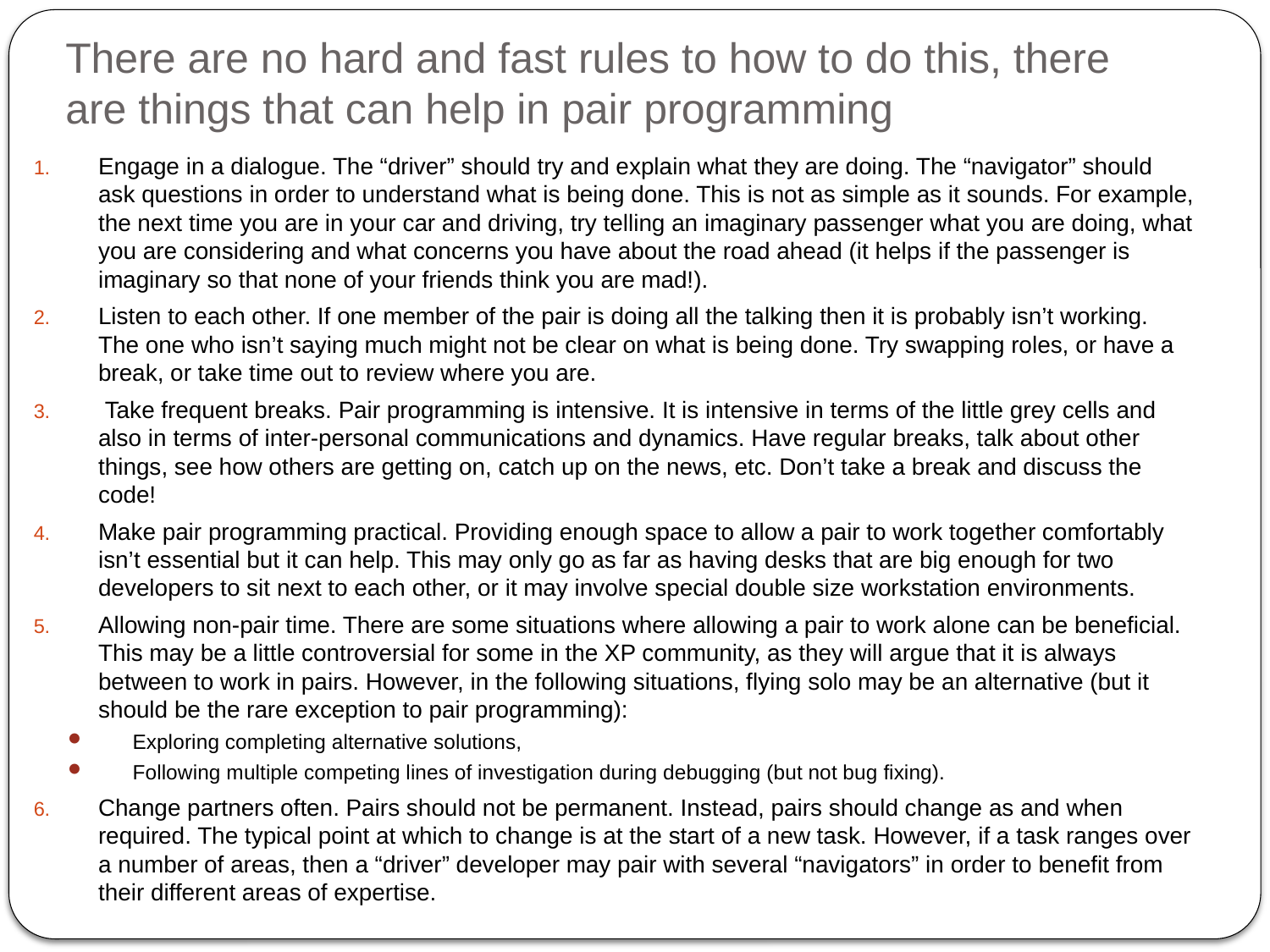

# There are no hard and fast rules to how to do this, there are things that can help in pair programming
Engage in a dialogue. The “driver” should try and explain what they are doing. The “navigator” should ask questions in order to understand what is being done. This is not as simple as it sounds. For example, the next time you are in your car and driving, try telling an imaginary passenger what you are doing, what you are considering and what concerns you have about the road ahead (it helps if the passenger is imaginary so that none of your friends think you are mad!).
Listen to each other. If one member of the pair is doing all the talking then it is probably isn’t working. The one who isn’t saying much might not be clear on what is being done. Try swapping roles, or have a break, or take time out to review where you are.
 Take frequent breaks. Pair programming is intensive. It is intensive in terms of the little grey cells and also in terms of inter-personal communications and dynamics. Have regular breaks, talk about other things, see how others are getting on, catch up on the news, etc. Don’t take a break and discuss the code!
Make pair programming practical. Providing enough space to allow a pair to work together comfortably isn’t essential but it can help. This may only go as far as having desks that are big enough for two developers to sit next to each other, or it may involve special double size workstation environments.
Allowing non-pair time. There are some situations where allowing a pair to work alone can be beneficial. This may be a little controversial for some in the XP community, as they will argue that it is always between to work in pairs. However, in the following situations, flying solo may be an alternative (but it should be the rare exception to pair programming):
Exploring completing alternative solutions,
Following multiple competing lines of investigation during debugging (but not bug fixing).
Change partners often. Pairs should not be permanent. Instead, pairs should change as and when required. The typical point at which to change is at the start of a new task. However, if a task ranges over a number of areas, then a “driver” developer may pair with several “navigators” in order to benefit from their different areas of expertise.